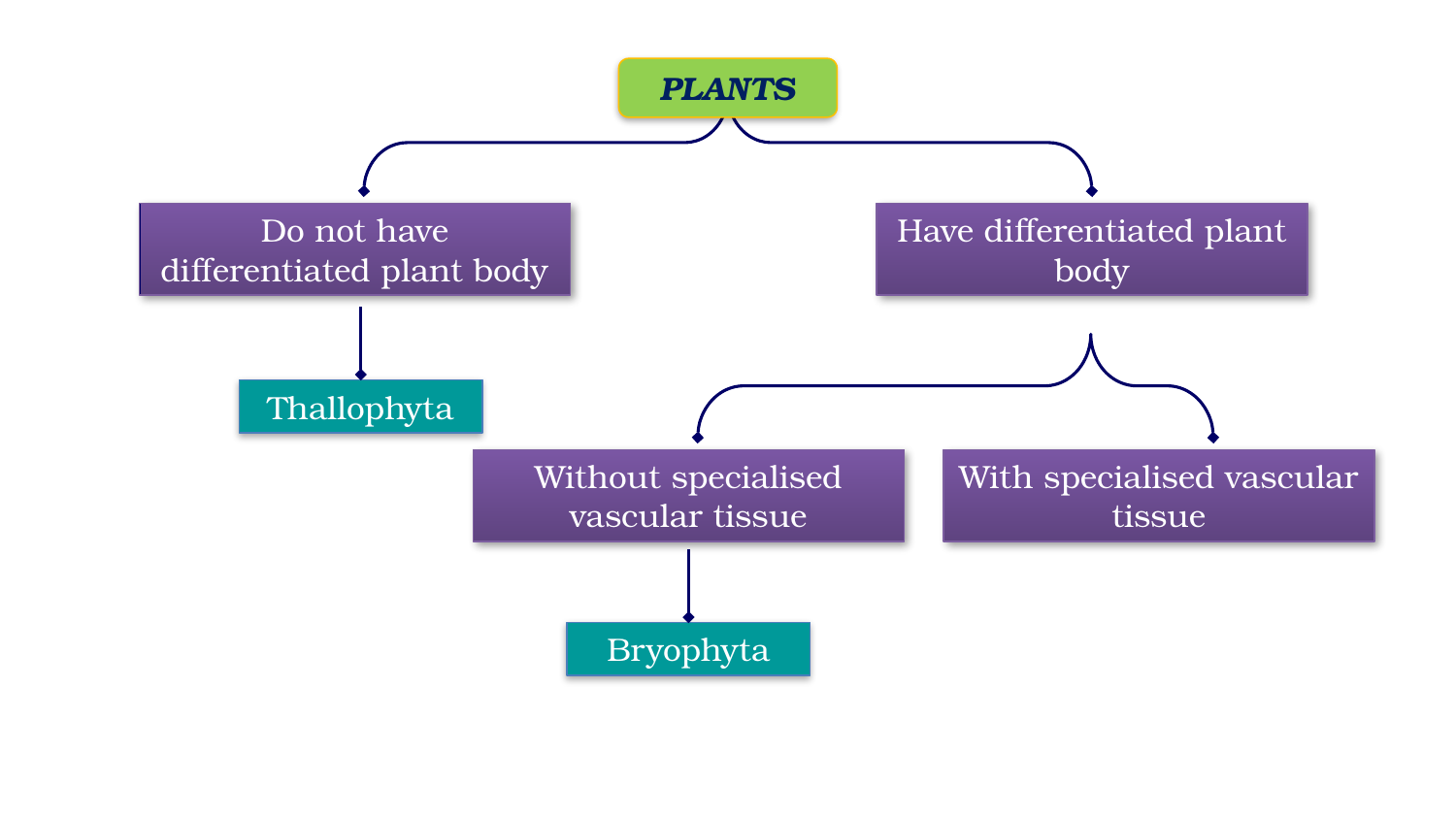

PLANTS

Do not have differentiated plant body
Have differentiated plant body
Thallophyta
Without specialised vascular tissue
With specialised vascular tissue
Bryophyta